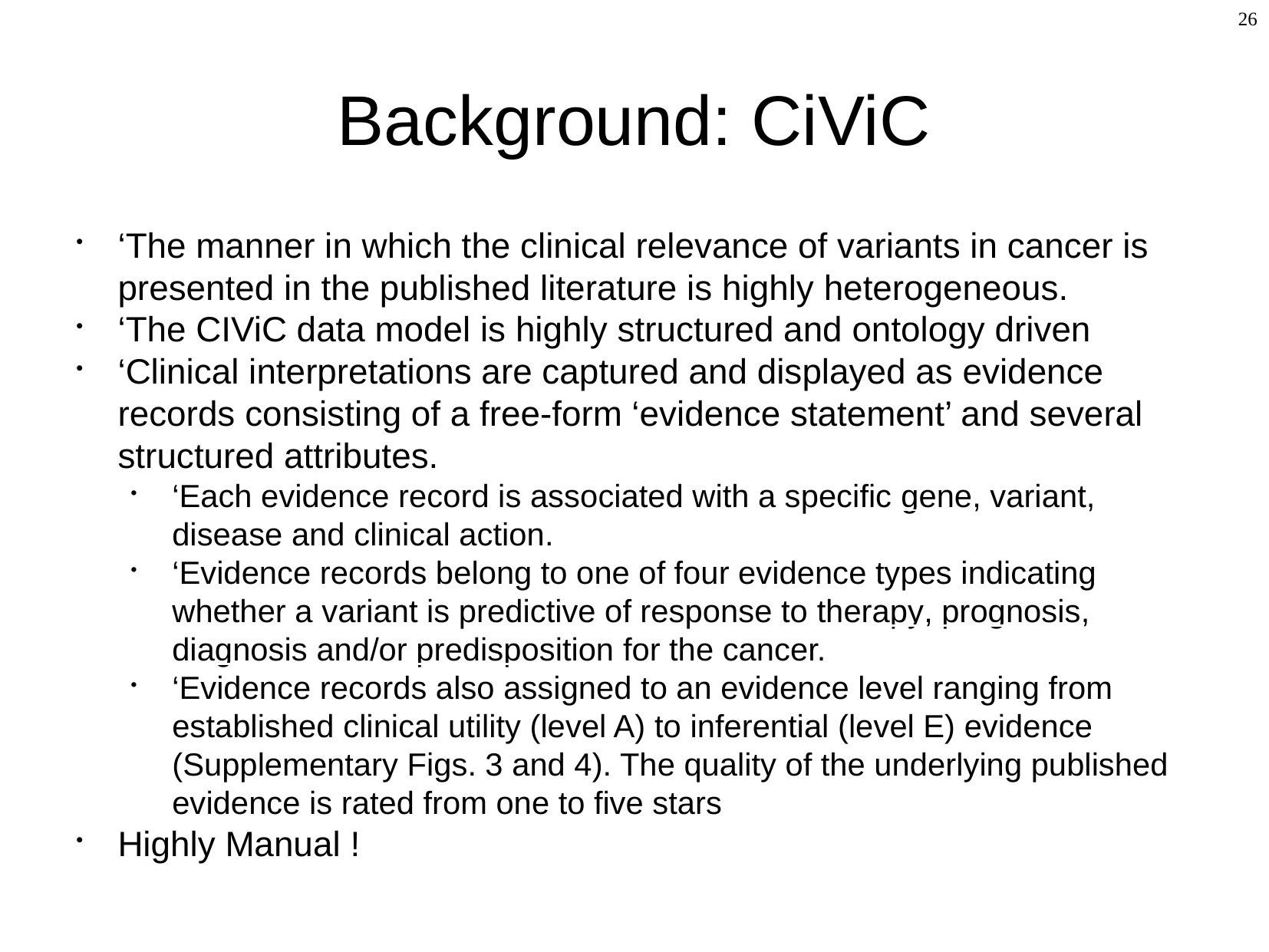

Background: CiViC
‘The manner in which the clinical relevance of variants in cancer is presented in the published literature is highly heterogeneous.
‘The CIViC data model is highly structured and ontology driven
‘Clinical interpretations are captured and displayed as evidence records consisting of a free-form ‘evidence statement’ and several structured attributes.
‘Each evidence record is associated with a specific gene, variant, disease and clinical action.
‘Evidence records belong to one of four evidence types indicating whether a variant is predictive of response to therapy, prognosis, diagnosis and/or predisposition for the cancer.
‘Evidence records also assigned to an evidence level ranging from established clinical utility (level A) to inferential (level E) evidence (Supplementary Figs. 3 and 4). The quality of the underlying published evidence is rated from one to five stars
Highly Manual !